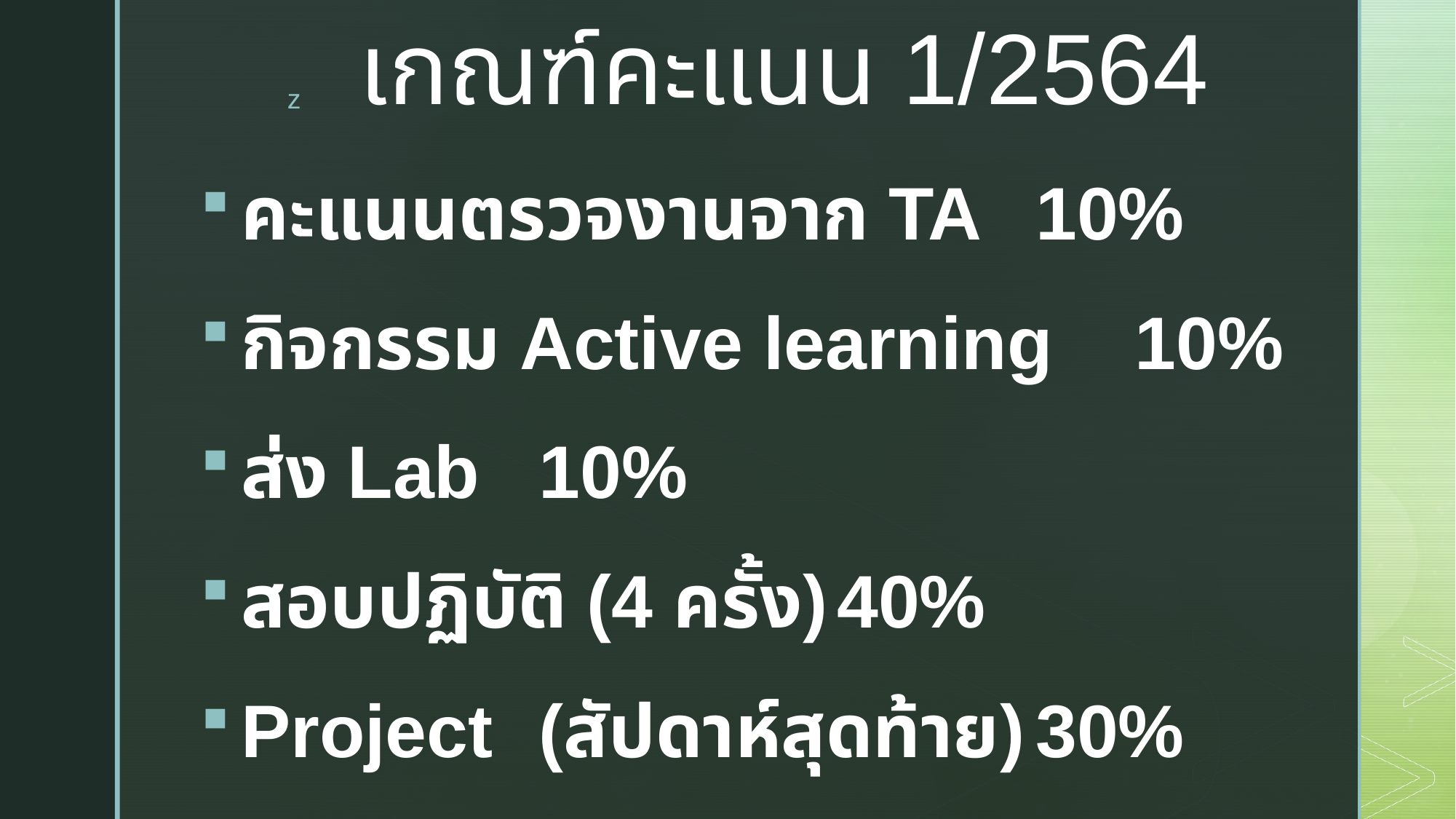

เกณฑ์คะแนน 1/2564
คะแนนตรวจงานจาก TA 				10%
กิจกรรม Active learning 				10%
ส่ง Lab 								10%
สอบปฏิบัติ (4 ครั้ง)					40%
Project	(สัปดาห์สุดท้าย)				30%